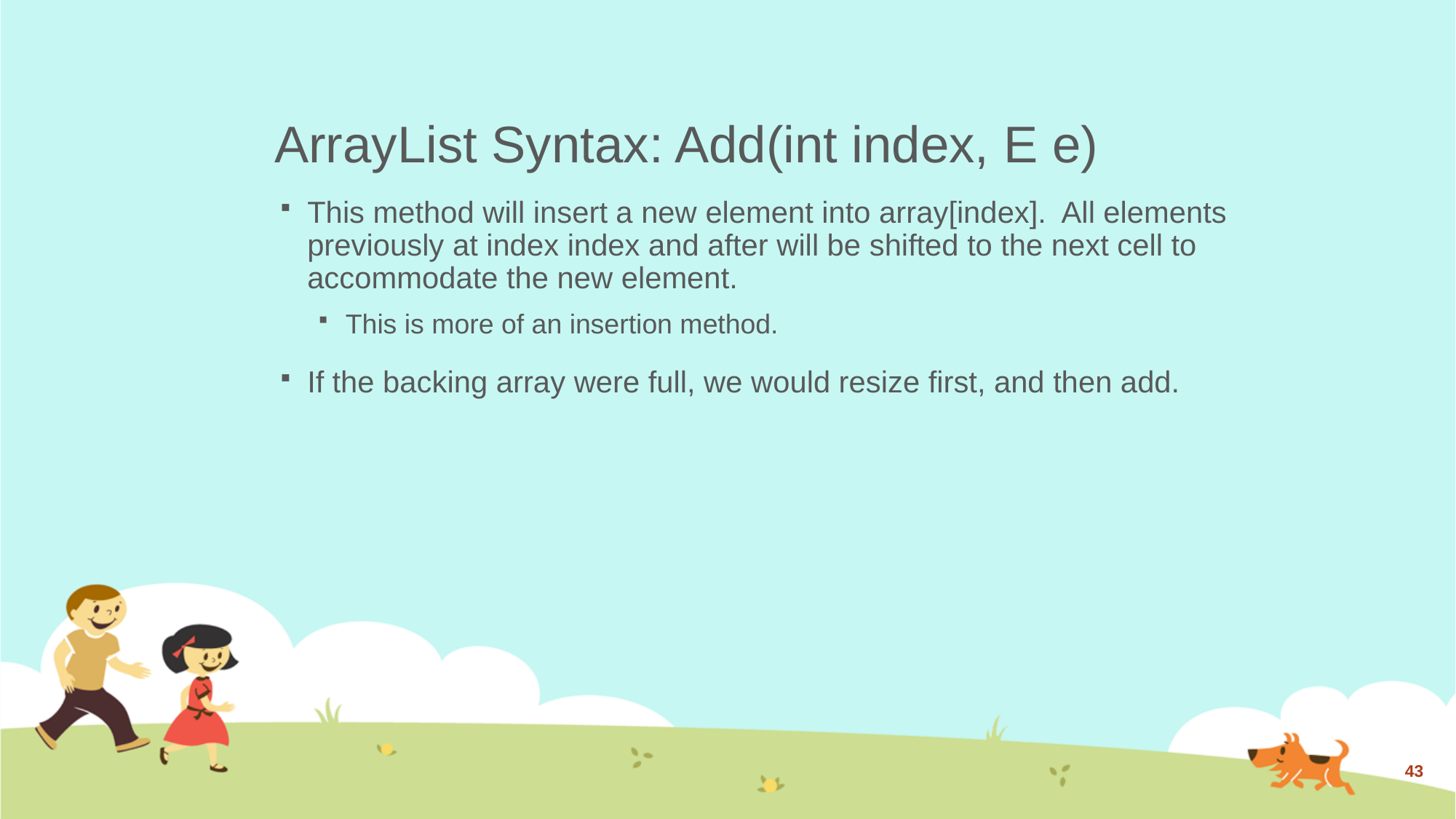

# ArrayList Syntax: Add(int index, E e)
This method will insert a new element into array[index].  All elements previously at index index and after will be shifted to the next cell to accommodate the new element.
This is more of an insertion method.
If the backing array were full, we would resize first, and then add.
43